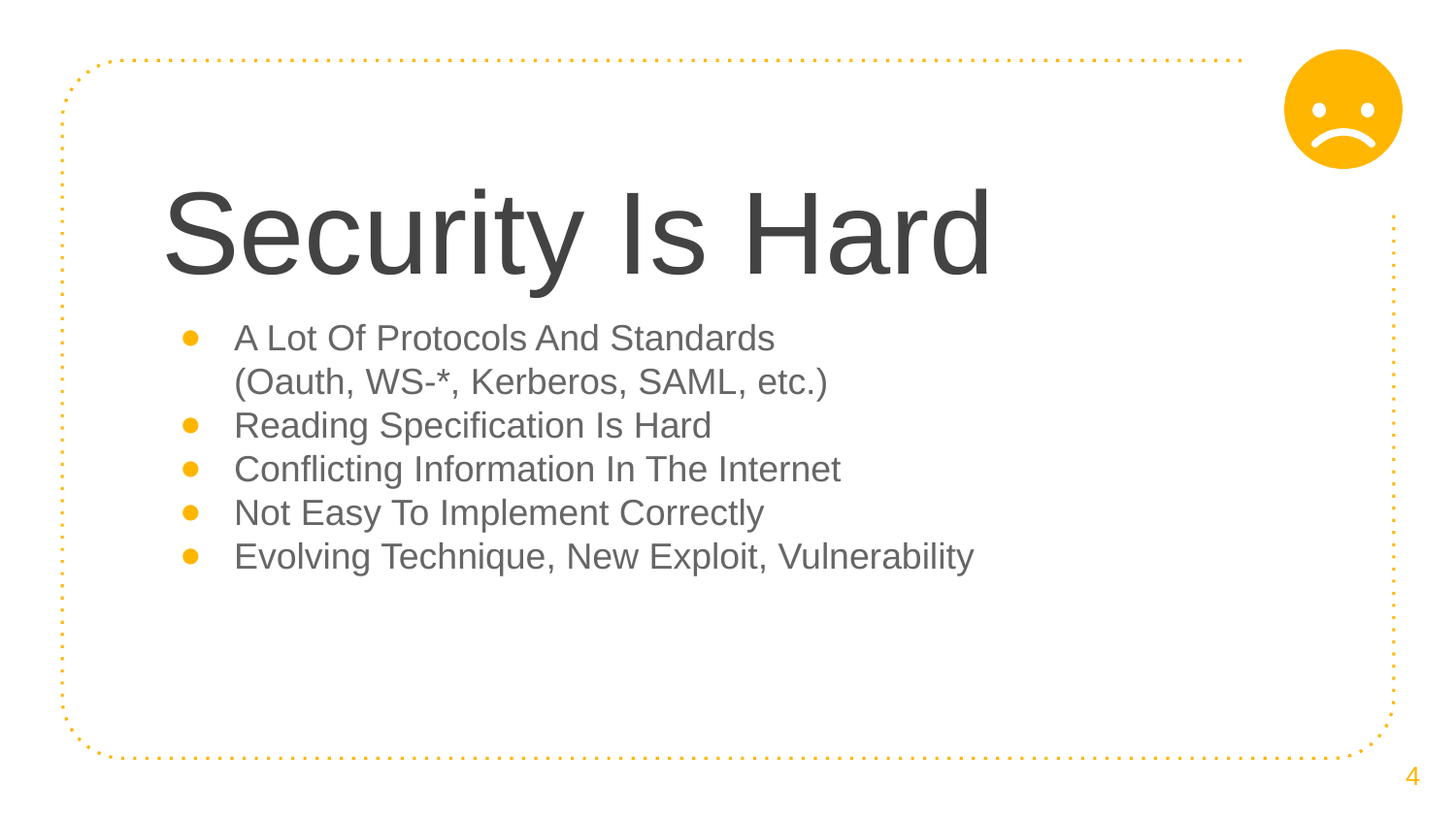

# Security Is Hard
A Lot Of Protocols And Standards
(Oauth, WS-*, Kerberos, SAML, etc.)
Reading Specification Is Hard
Conflicting Information In The Internet
Not Easy To Implement Correctly
Evolving Technique, New Exploit, Vulnerability

4